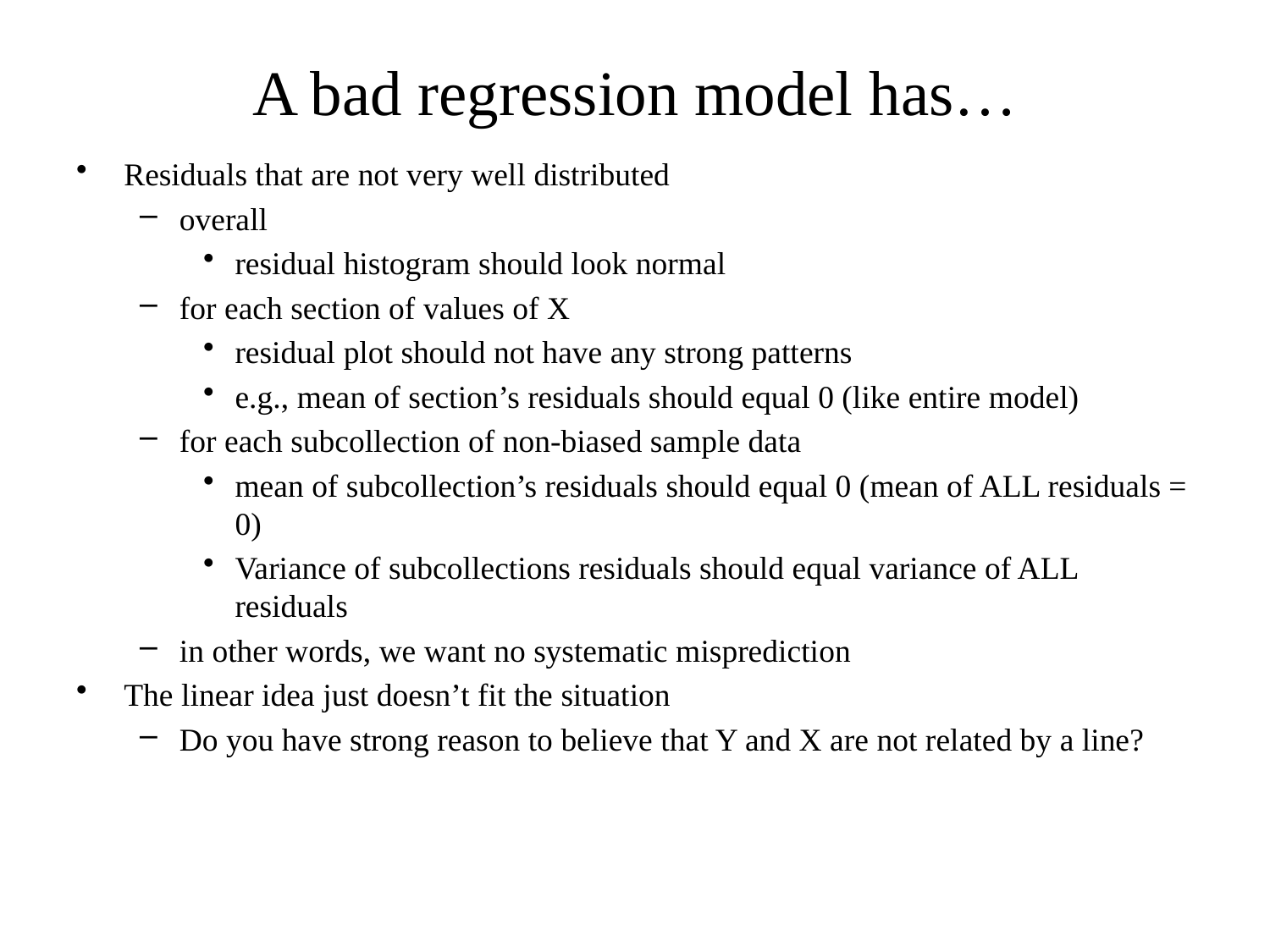

# A bad regression model has…
Residuals that are not very well distributed
overall
residual histogram should look normal
for each section of values of X
residual plot should not have any strong patterns
e.g., mean of section’s residuals should equal 0 (like entire model)
for each subcollection of non-biased sample data
mean of subcollection’s residuals should equal 0 (mean of ALL residuals = 0)
Variance of subcollections residuals should equal variance of ALL residuals
in other words, we want no systematic misprediction
The linear idea just doesn’t fit the situation
Do you have strong reason to believe that Y and X are not related by a line?